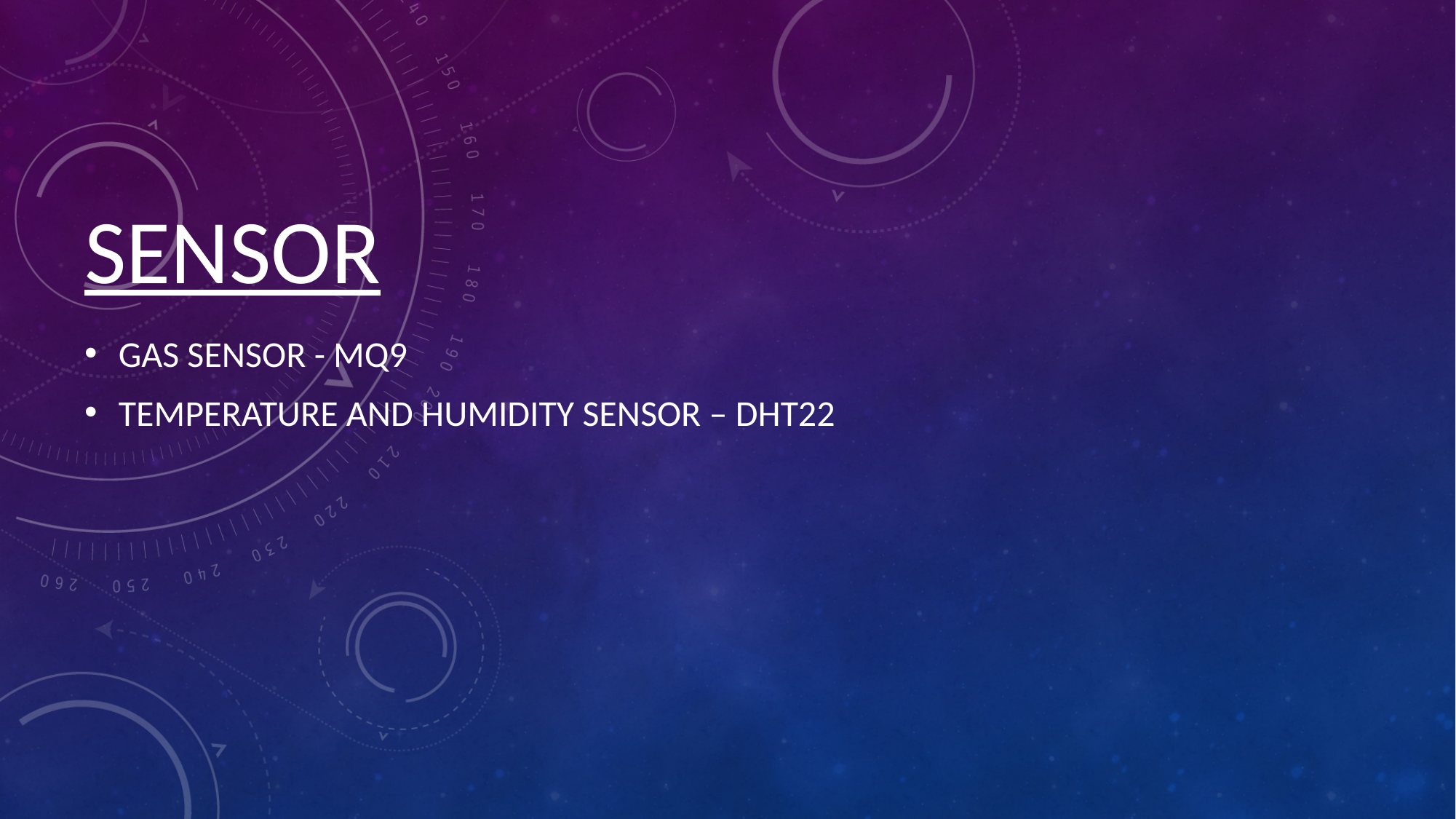

# SENSOR
Gas sensor - mq9
Temperature and humidity sensor – dht22